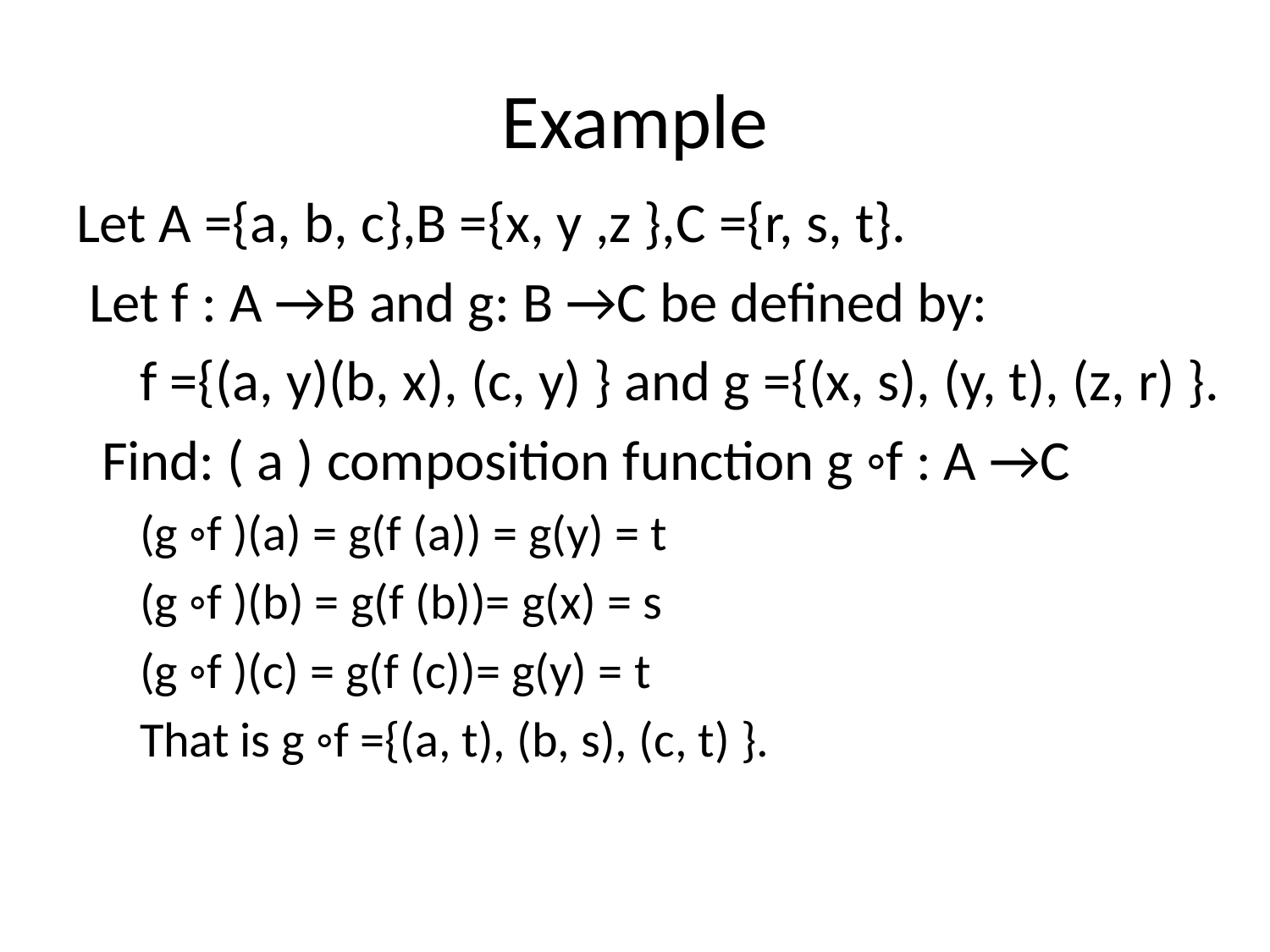

# Example
Let A ={a, b, c},B ={x, y ,z },C ={r, s, t}.
 Let f : A →B and g: B →C be defined by:
     f ={(a, y)(b, x), (c, y) } and g ={(x, s), (y, t), (z, r) }.
  Find: ( a ) composition function g ◦f : A →C
(g ◦f )(a) = g(f (a)) = g(y) = t
(g ◦f )(b) = g(f (b))= g(x) = s
(g ◦f )(c) = g(f (c))= g(y) = t
That is g ◦f ={(a, t), (b, s), (c, t) }.